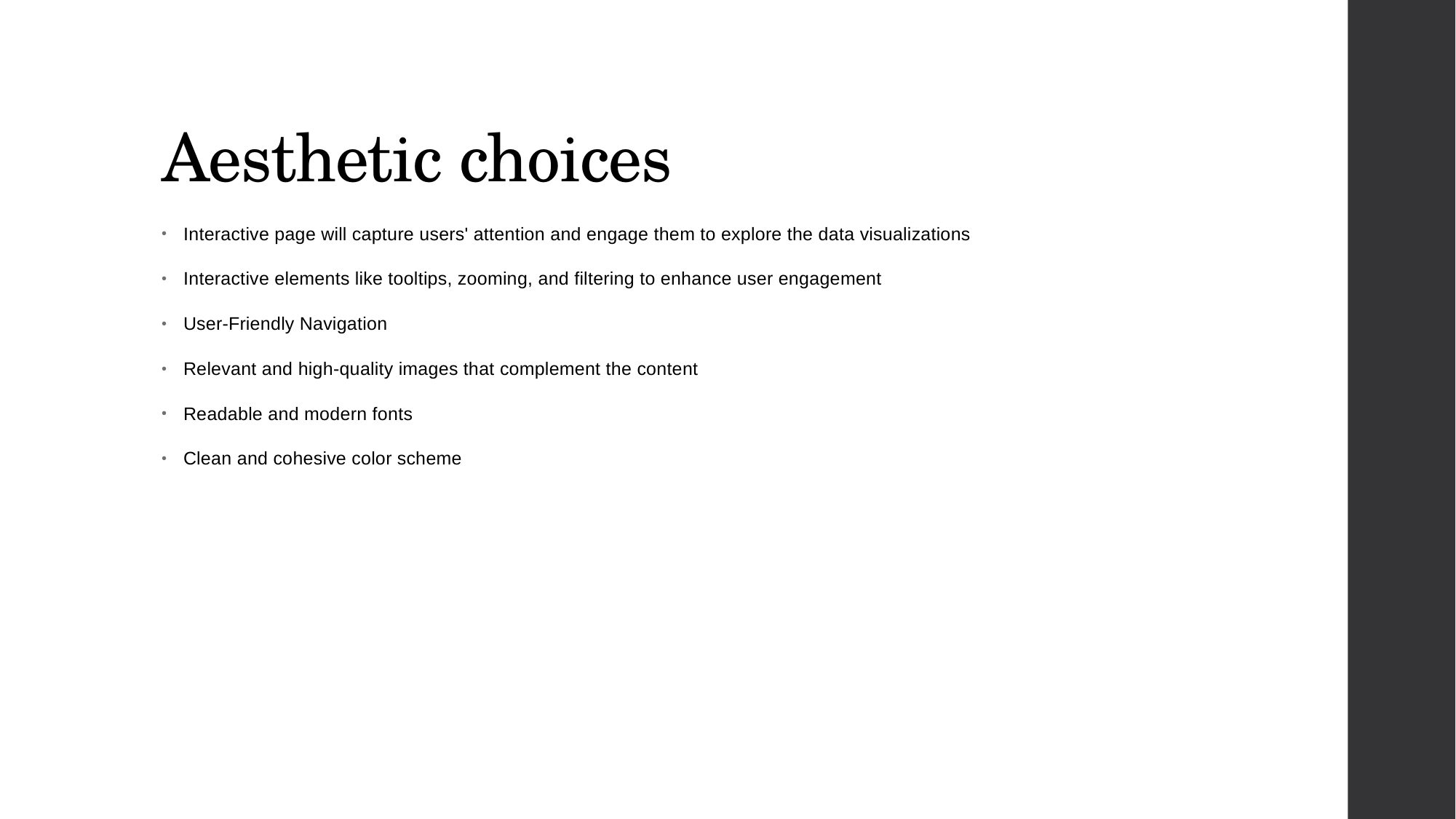

# Aesthetic choices
Interactive page will capture users' attention and engage them to explore the data visualizations
Interactive elements like tooltips, zooming, and filtering to enhance user engagement
User-Friendly Navigation
Relevant and high-quality images that complement the content
Readable and modern fonts
Clean and cohesive color scheme